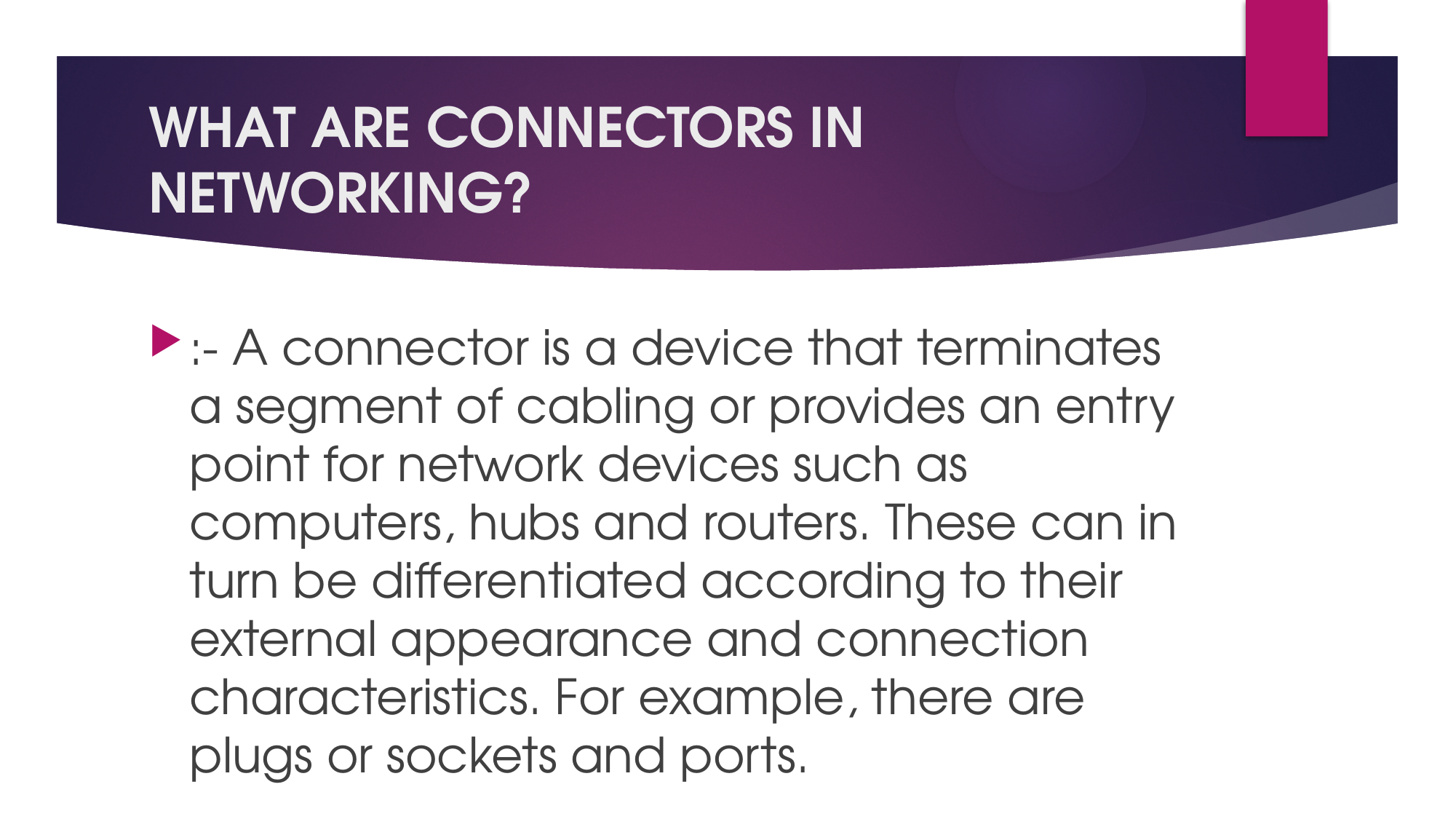

# WHAT ARE CONNECTORS IN NETWORKING?
:- A connector is a device that terminates a segment of cabling or provides an entry point for network devices such as computers, hubs and routers. These can in turn be differentiated according to their external appearance and connection characteristics. For example, there are plugs or sockets and ports.